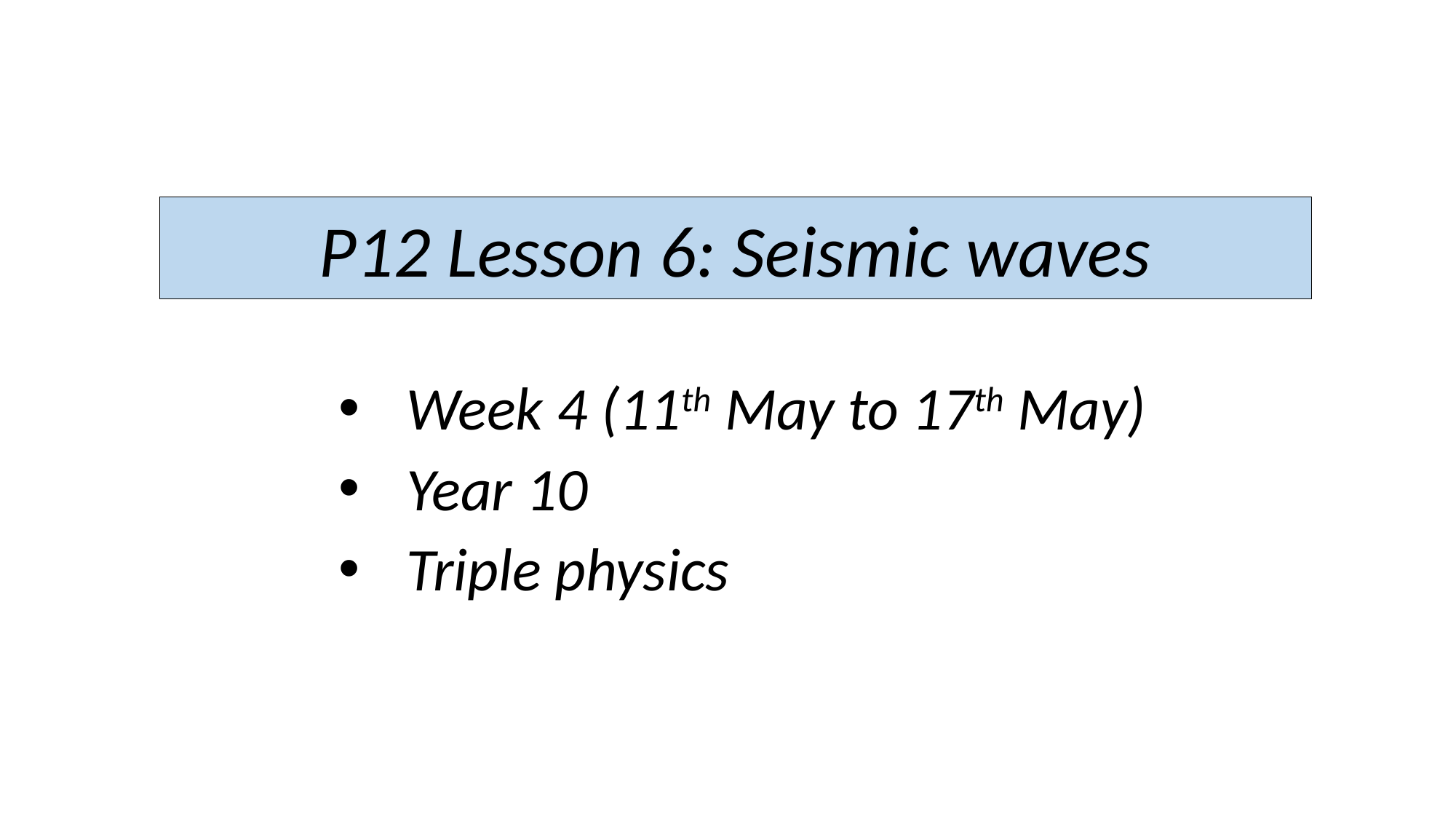

# P12 Lesson 6: Seismic waves
Week 4 (11th May to 17th May)
Year 10
Triple physics